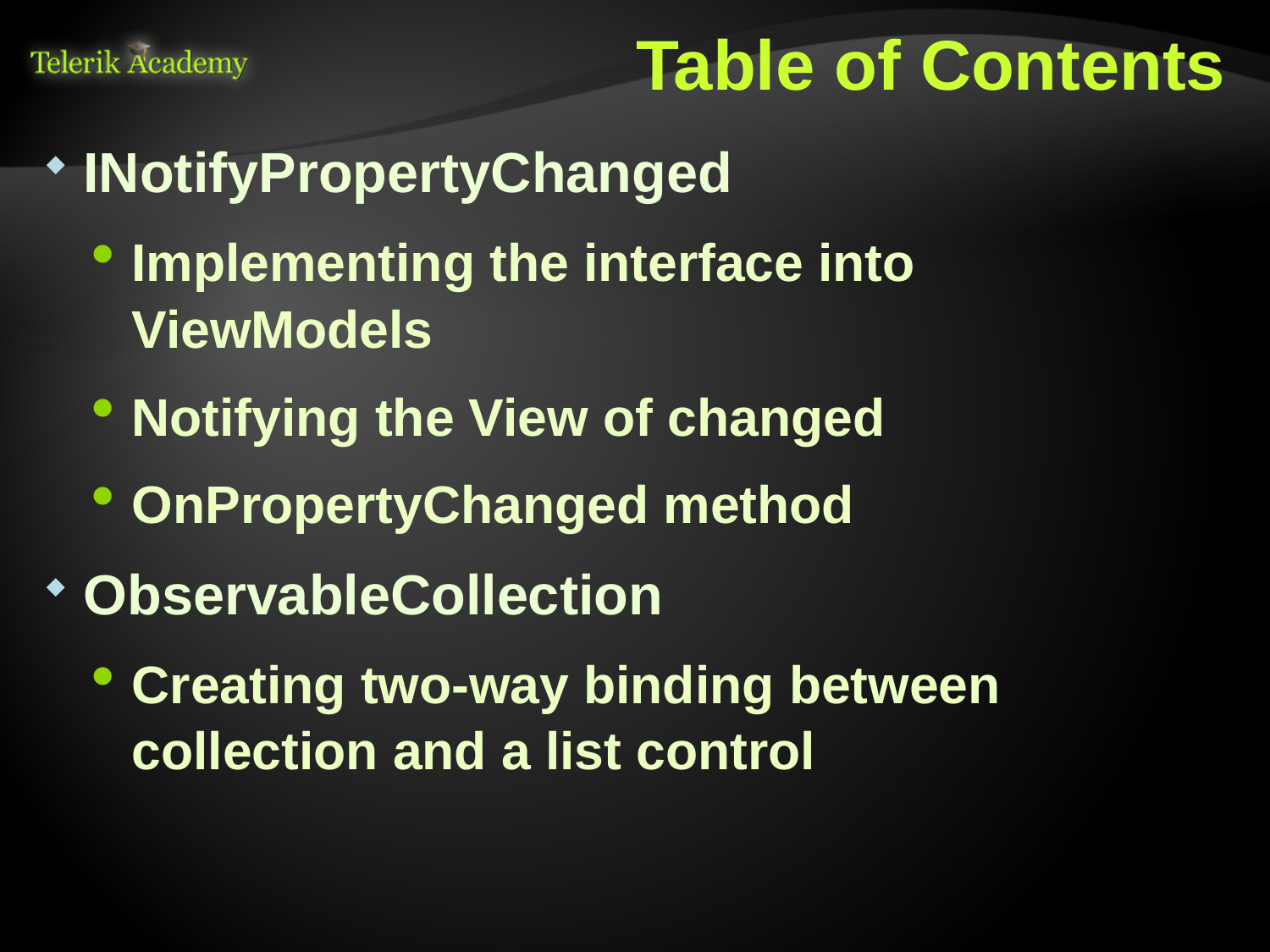

# Table of Contents
INotifyPropertyChanged
Implementing the interface into ViewModels
Notifying the View of changed
OnPropertyChanged method
ObservableCollection
Creating two-way binding between collection and a list control